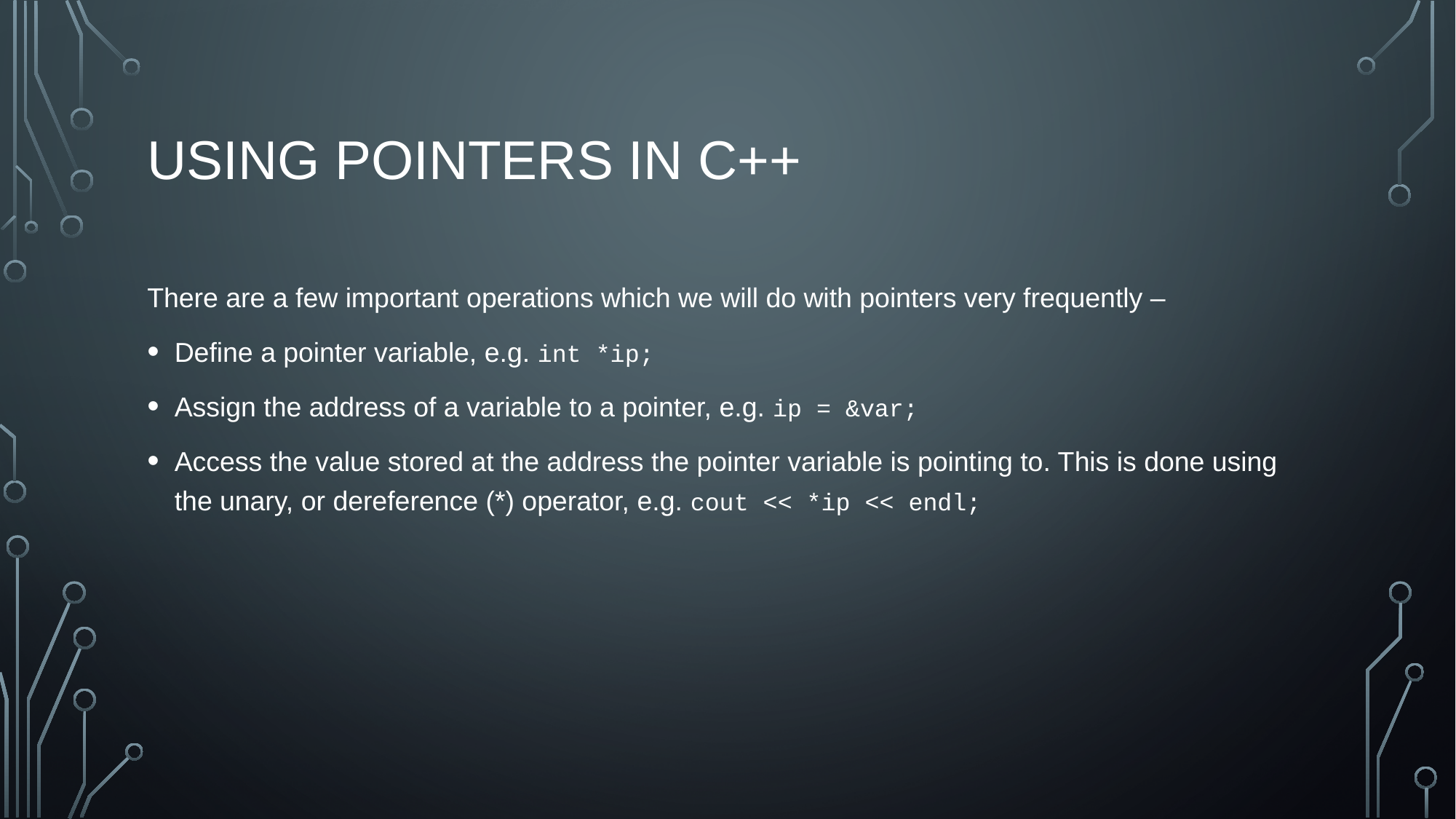

# Using pointers in c++
There are a few important operations which we will do with pointers very frequently –
Define a pointer variable, e.g. int *ip;
Assign the address of a variable to a pointer, e.g. ip = &var;
Access the value stored at the address the pointer variable is pointing to. This is done using the unary, or dereference (*) operator, e.g. cout << *ip << endl;